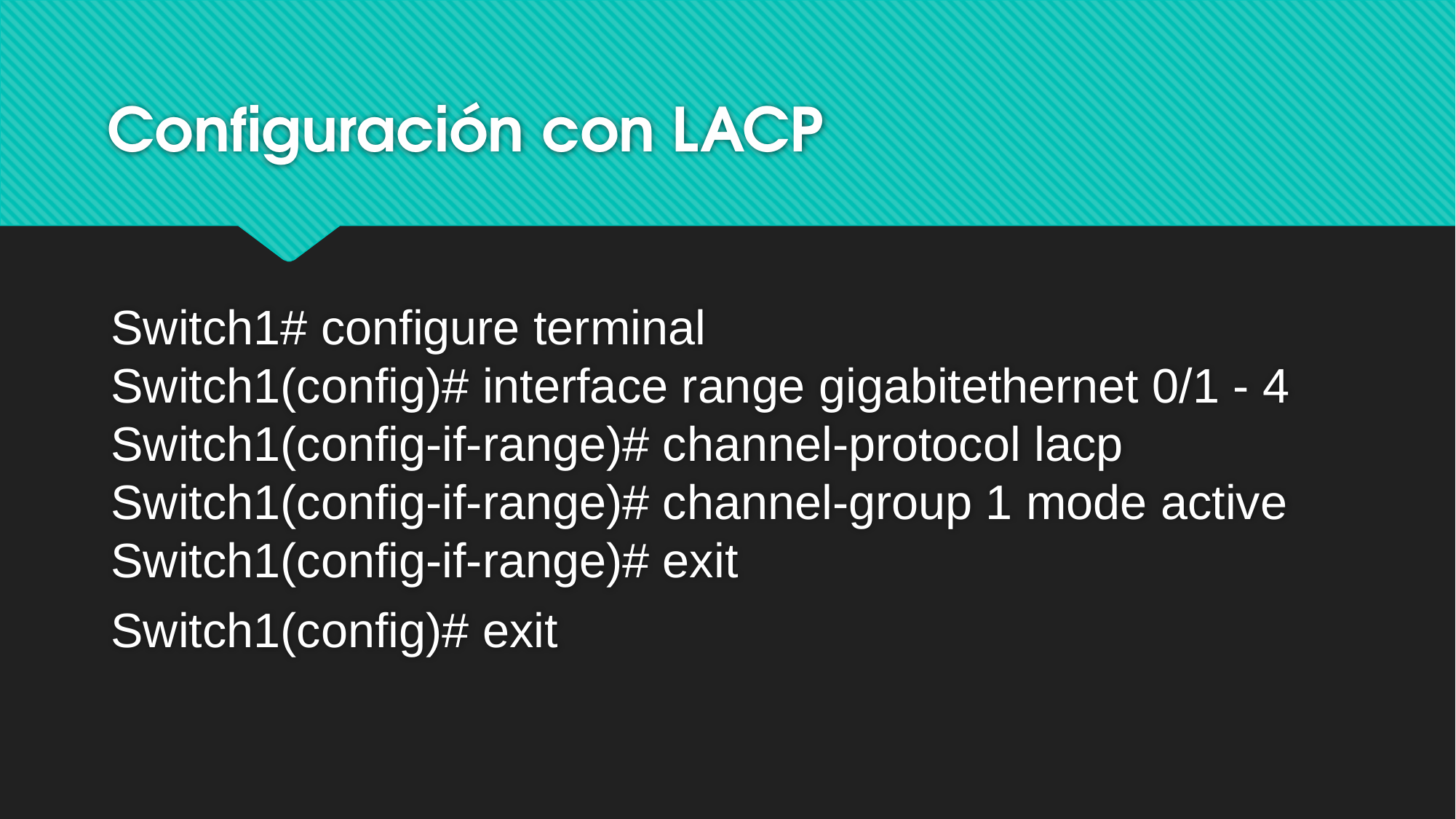

# Configuración con LACP
Switch1# configure terminal
Switch1(config)# interface range gigabitethernet 0/1 - 4
Switch1(config-if-range)# channel-protocol lacp
Switch1(config-if-range)# channel-group 1 mode active
Switch1(config-if-range)# exit
Switch1(config)# exit